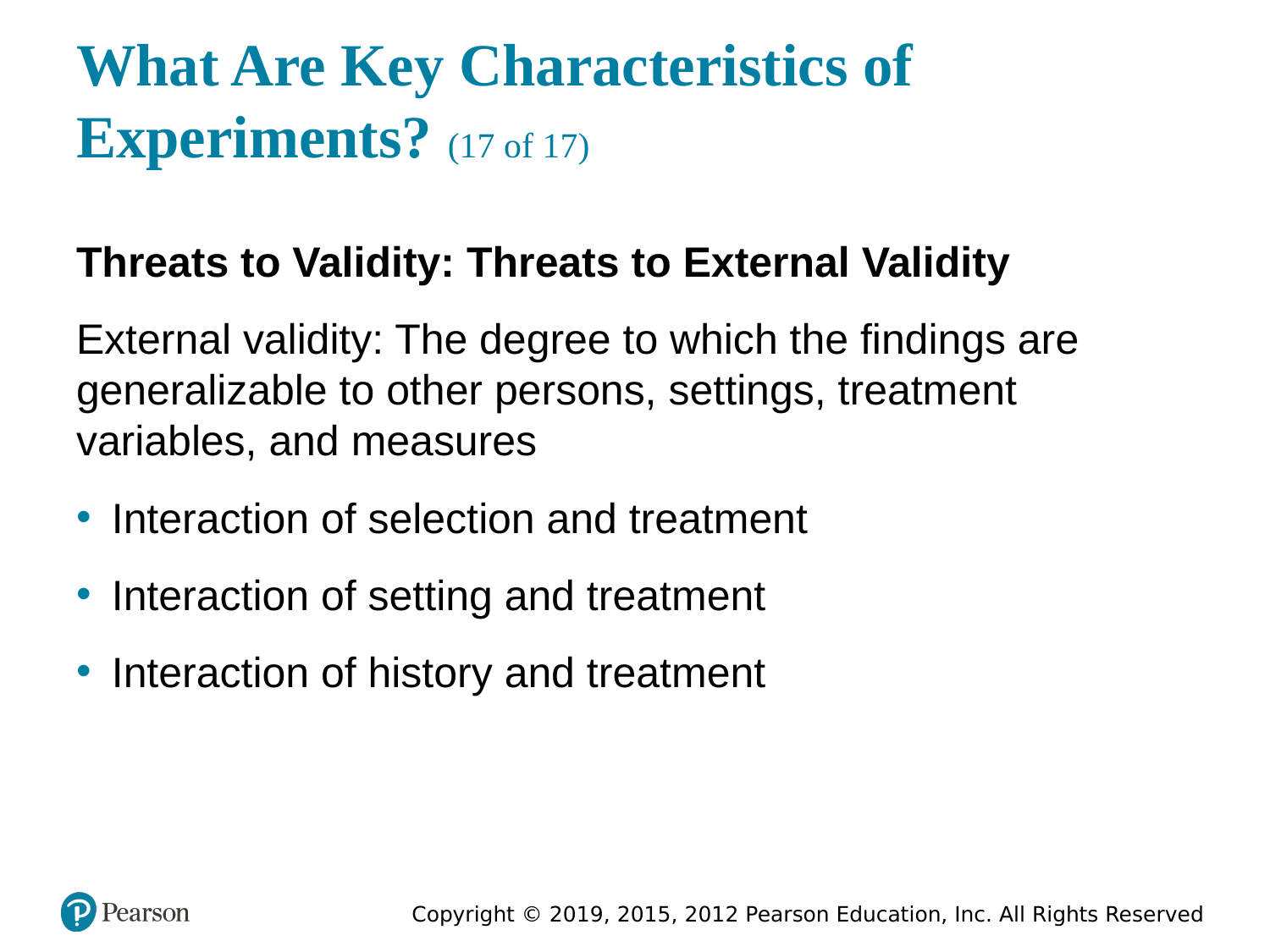

# What Are Key Characteristics of Experiments? (17 of 17)
Threats to Validity: Threats to External Validity
External validity: The degree to which the findings are generalizable to other persons, settings, treatment variables, and measures
Interaction of selection and treatment
Interaction of setting and treatment
Interaction of history and treatment